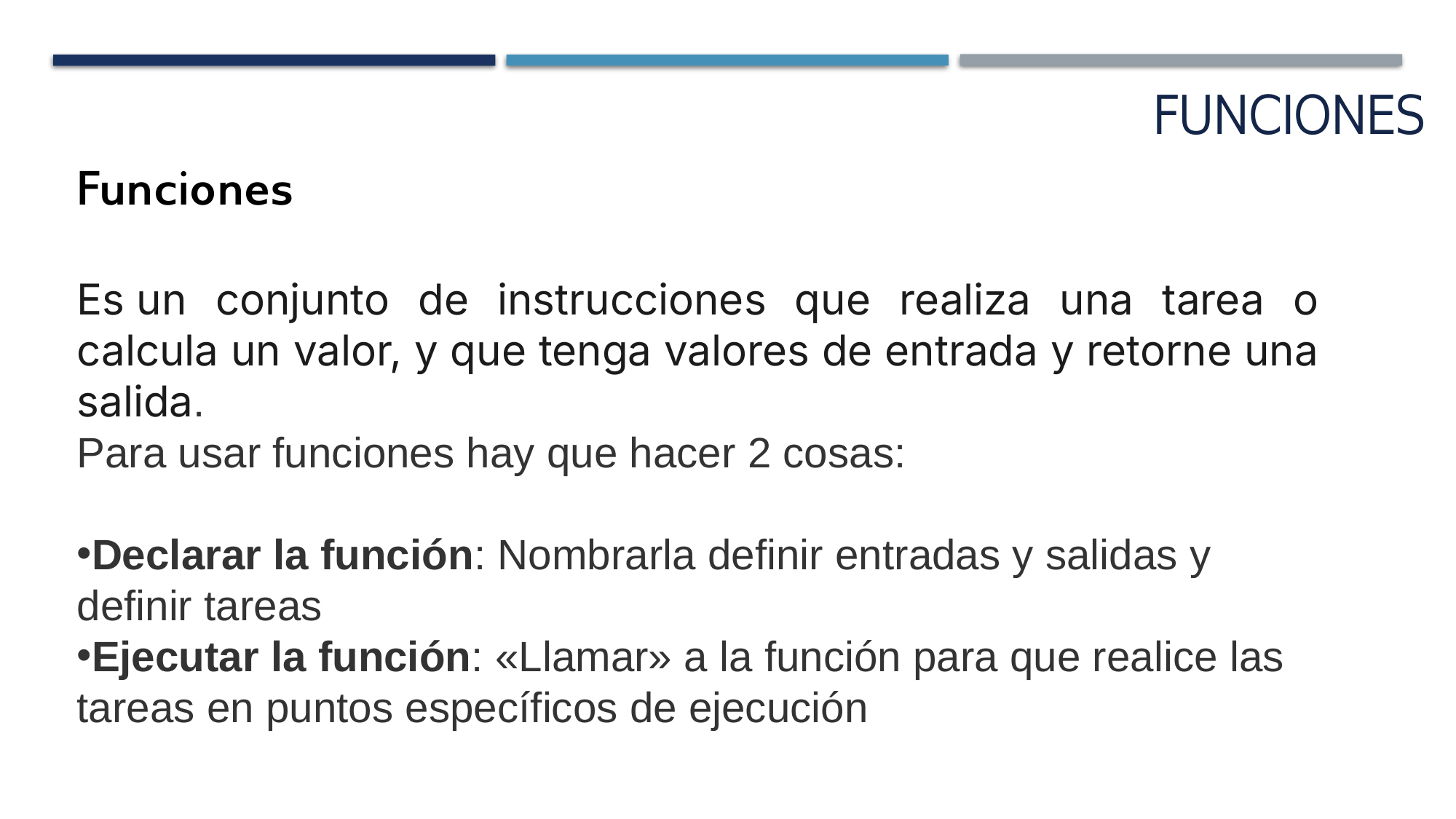

Funciones
Funciones

Es un conjunto de instrucciones que realiza una tarea o calcula un valor, y que tenga valores de entrada y retorne una salida.
Para usar funciones hay que hacer 2 cosas:

Declarar la función: Nombrarla definir entradas y salidas y definir tareas
Ejecutar la función: «Llamar» a la función para que realice las tareas en puntos específicos de ejecución